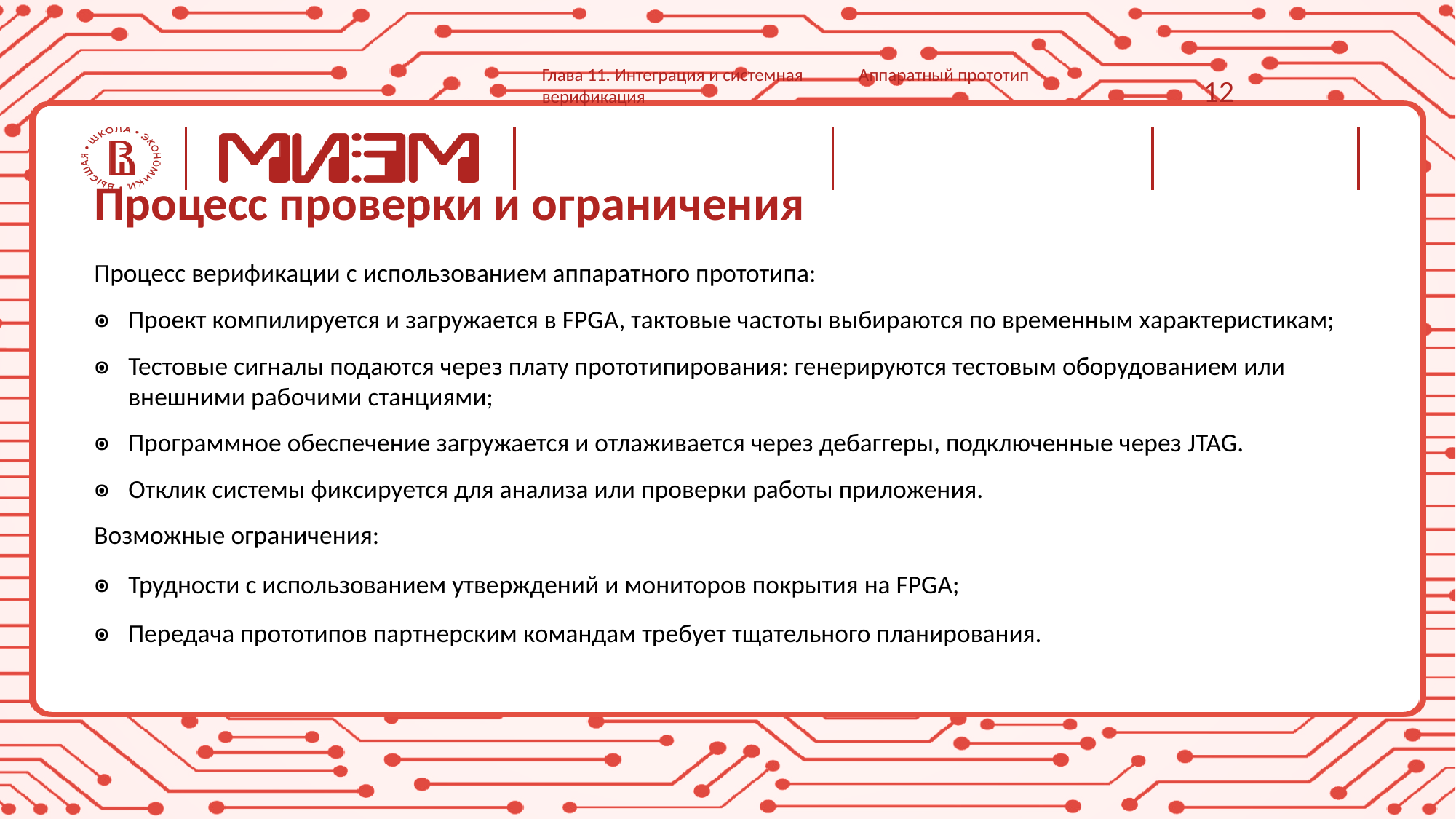

Глава 11. Интеграция и системная верификация
Аппаратный прототип
12
# Процесс проверки и ограничения
Процесс верификации с использованием аппаратного прототипа:
Проект компилируется и загружается в FPGA, тактовые частоты выбираются по временным характеристикам;
Тестовые сигналы подаются через плату прототипирования: генерируются тестовым оборудованием или внешними рабочими станциями;
Программное обеспечение загружается и отлаживается через дебаггеры, подключенные через JTAG.
Отклик системы фиксируется для анализа или проверки работы приложения.
Возможные ограничения:
Трудности с использованием утверждений и мониторов покрытия на FPGA;
Передача прототипов партнерским командам требует тщательного планирования.